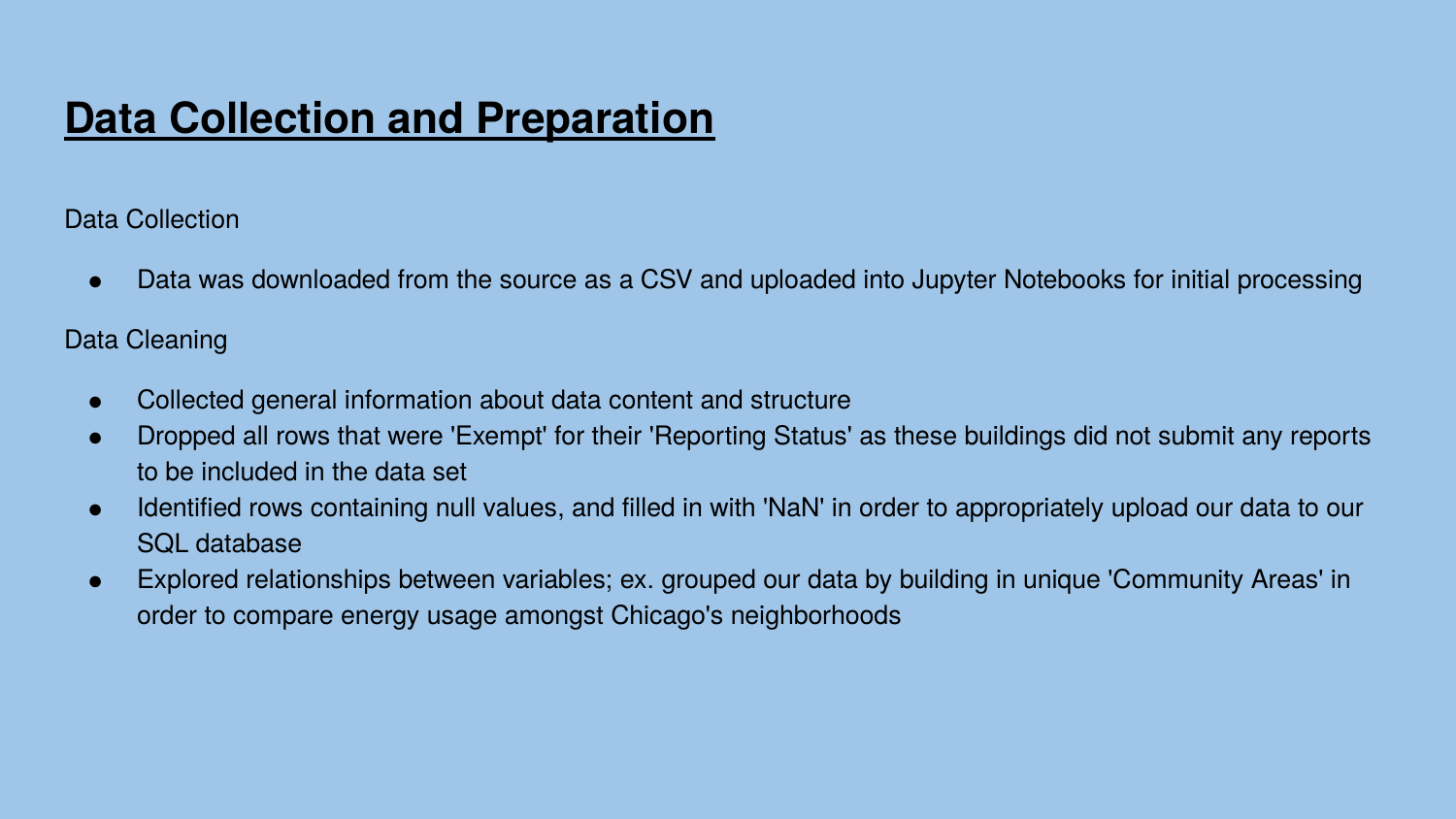

# Data Collection and Preparation
Data Collection
Data was downloaded from the source as a CSV and uploaded into Jupyter Notebooks for initial processing
Data Cleaning
Collected general information about data content and structure
Dropped all rows that were 'Exempt' for their 'Reporting Status' as these buildings did not submit any reports to be included in the data set
Identified rows containing null values, and filled in with 'NaN' in order to appropriately upload our data to our SQL database
Explored relationships between variables; ex. grouped our data by building in unique 'Community Areas' in order to compare energy usage amongst Chicago's neighborhoods